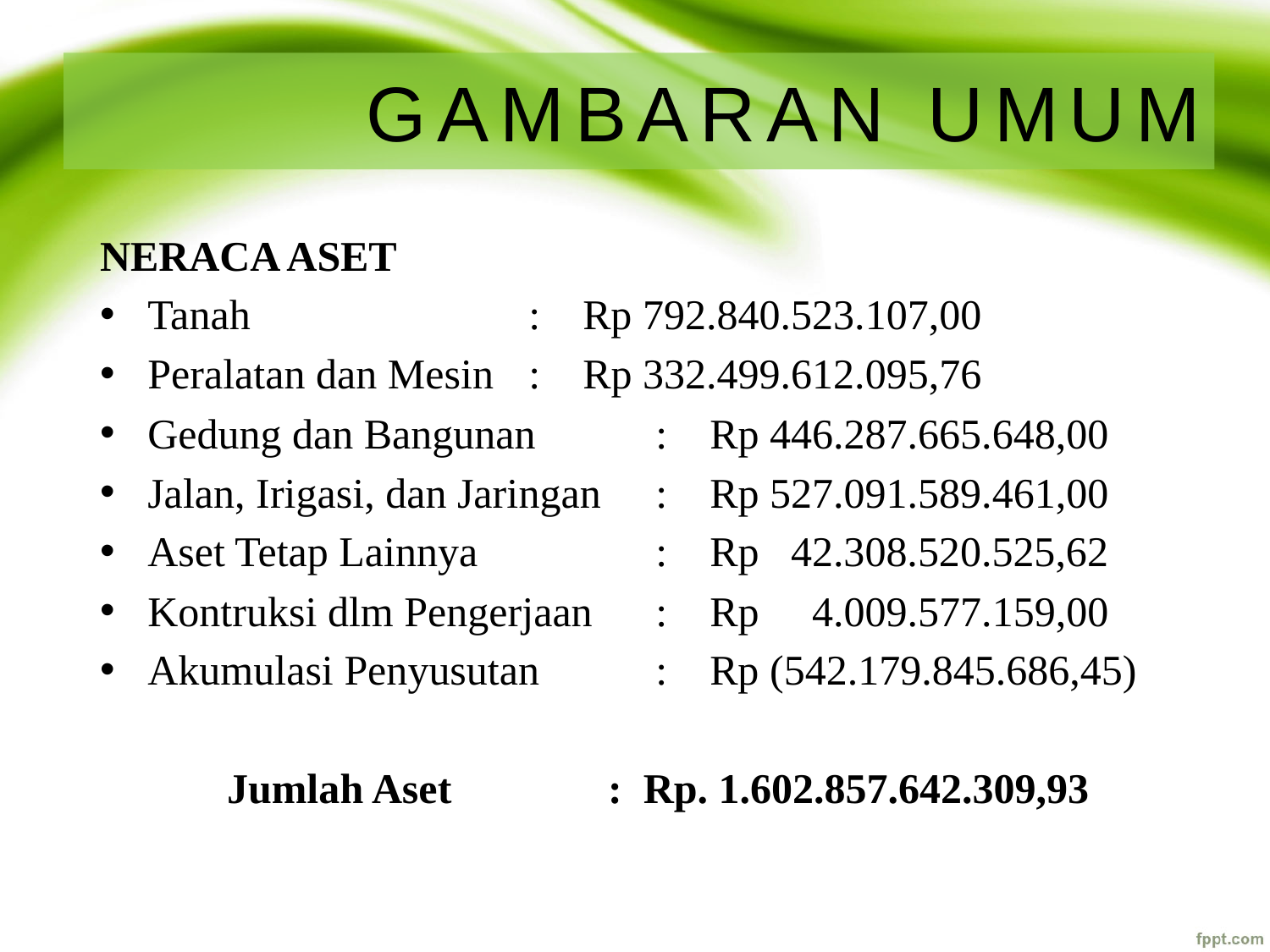

GAMBARAN UMUM
NERACA ASET
Tanah			:    Rp 792.840.523.107,00
Peralatan dan Mesin	:    Rp 332.499.612.095,76
Gedung dan Bangunan	:    Rp 446.287.665.648,00
Jalan, Irigasi, dan Jaringan	:    Rp 527.091.589.461,00
Aset Tetap Lainnya		:    Rp   42.308.520.525,62
Kontruksi dlm Pengerjaan	:    Rp     4.009.577.159,00
Akumulasi Penyusutan	:    Rp (542.179.845.686,45)

	Jumlah Aset		:  Rp. 1.602.857.642.309,93